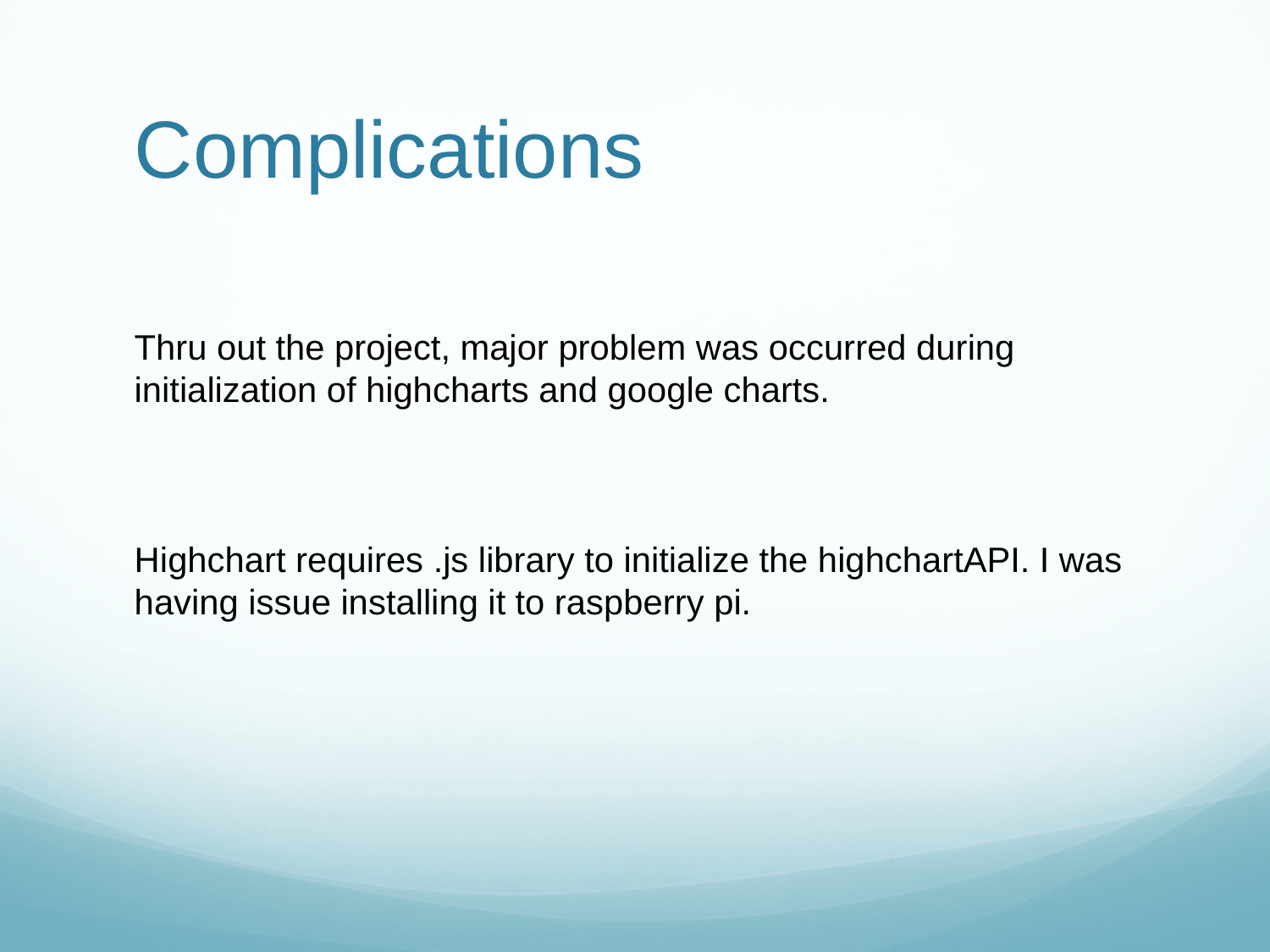

# Complications

Thru out the project, major problem was occurred during initialization of highcharts and google charts.

Highchart requires .js library to initialize the highchartAPI. I was having issue installing it to raspberry pi.